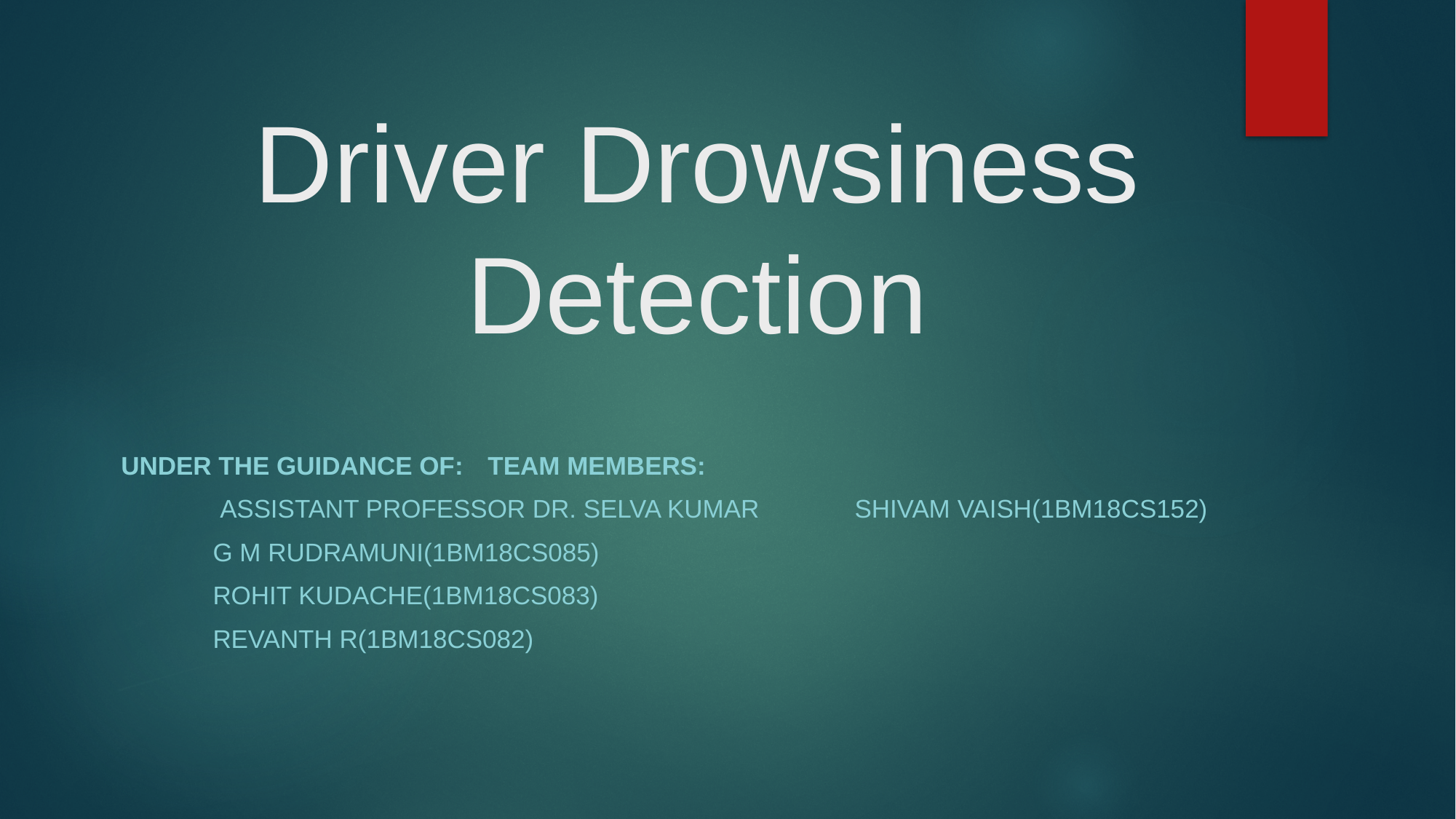

# Driver Drowsiness Detection
Under the guidance of:								team members:
	 assistant professor dr. selva kumar 					shivam vaish(1bm18cs152)
															g m rudramuni(1bm18cs085)
															rohit kudache(1bm18cs083)
															revanth r(1bm18cs082)